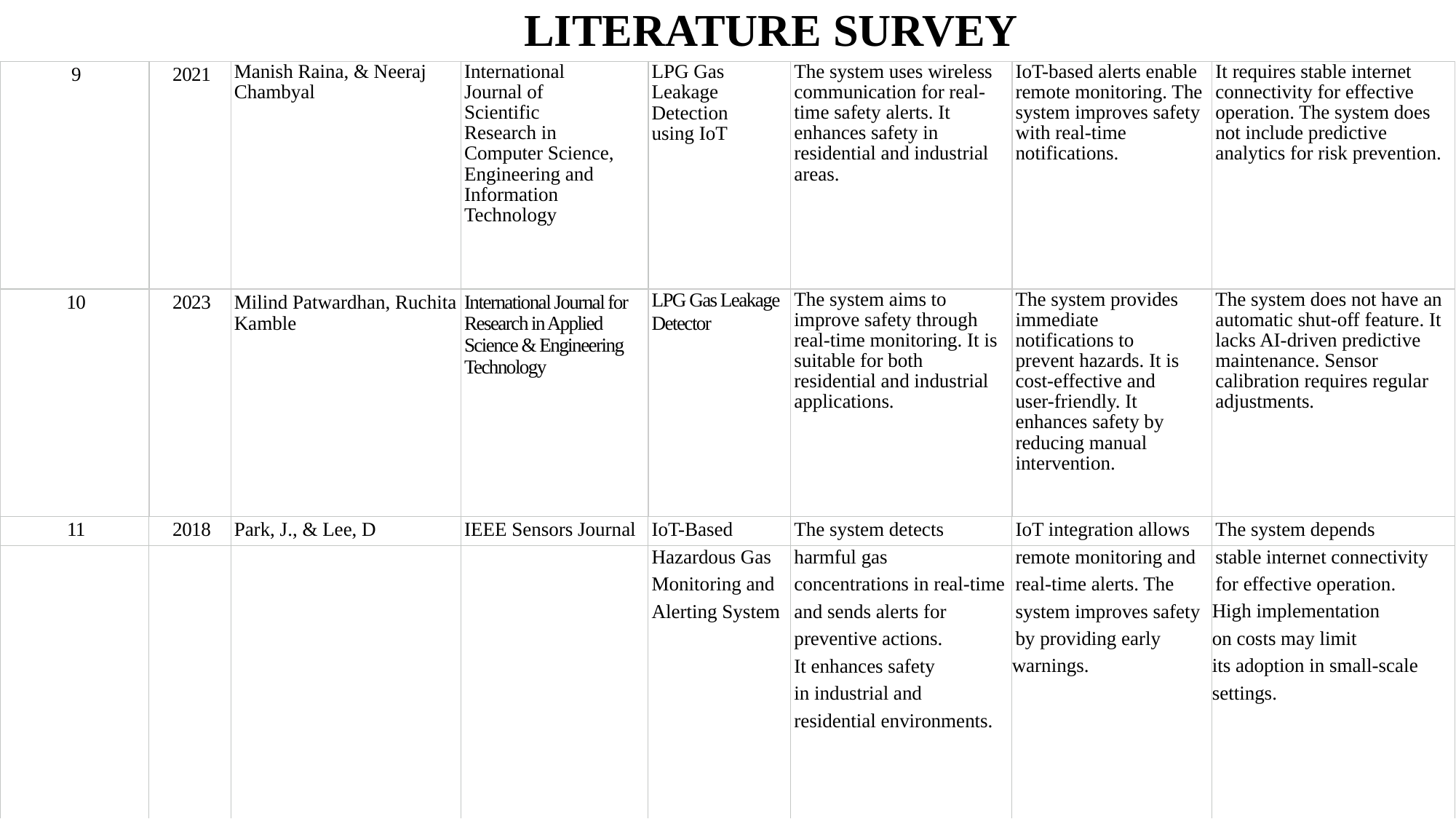

# LITERATURE SURVEY
| 9 | 2021 | Manish Raina, & Neeraj Chambyal | International Journal of Scientific Research in Computer Science, Engineering and Information Technology | LPG Gas Leakage Detection using IoT | The system uses wireless communication for real-time safety alerts. It enhances safety in residential and industrial areas. | IoT-based alerts enable remote monitoring. The system improves safety with real-time notifications. | It requires stable internet connectivity for effective operation. The system does not include predictive analytics for risk prevention. |
| --- | --- | --- | --- | --- | --- | --- | --- |
| 10 | 2023 | Milind Patwardhan, Ruchita Kamble | International Journal for Research in Applied Science & Engineering Technology | LPG Gas Leakage Detector | The system aims to improve safety through real-time monitoring. It is suitable for both residential and industrial applications. | The system provides immediate notifications to prevent hazards. It is cost-effective and user-friendly. It enhances safety by reducing manual intervention. | The system does not have an automatic shut-off feature. It lacks AI-driven predictive maintenance. Sensor calibration requires regular adjustments. |
| 11 | 2018 | Park, J., & Lee, D | IEEE Sensors Journal | IoT-Based | The system detects | IoT integration allows | The system depends |
|  |  |  |  | Hazardous Gas | harmful gas | remote monitoring and | stable internet connectivity |
|  |  |  |  | Monitoring and | concentrations in real-time | real-time alerts. The | for effective operation. |
|  |  |  |  | Alerting System | and sends alerts for | system improves safety | High implementation |
|  |  |  |  |  | preventive actions. | by providing early | on costs may limit |
|  |  |  |  |  | It enhances safety | warnings. | its adoption in small-scale |
|  |  |  |  |  | in industrial and |  | settings. |
|  |  |  |  |  | residential environments. |  |  |
|  |  |  |  |  |  |  |  |
|  |  |  |  |  |  |  |  |
|  |  |  |  |  |  |  |  |